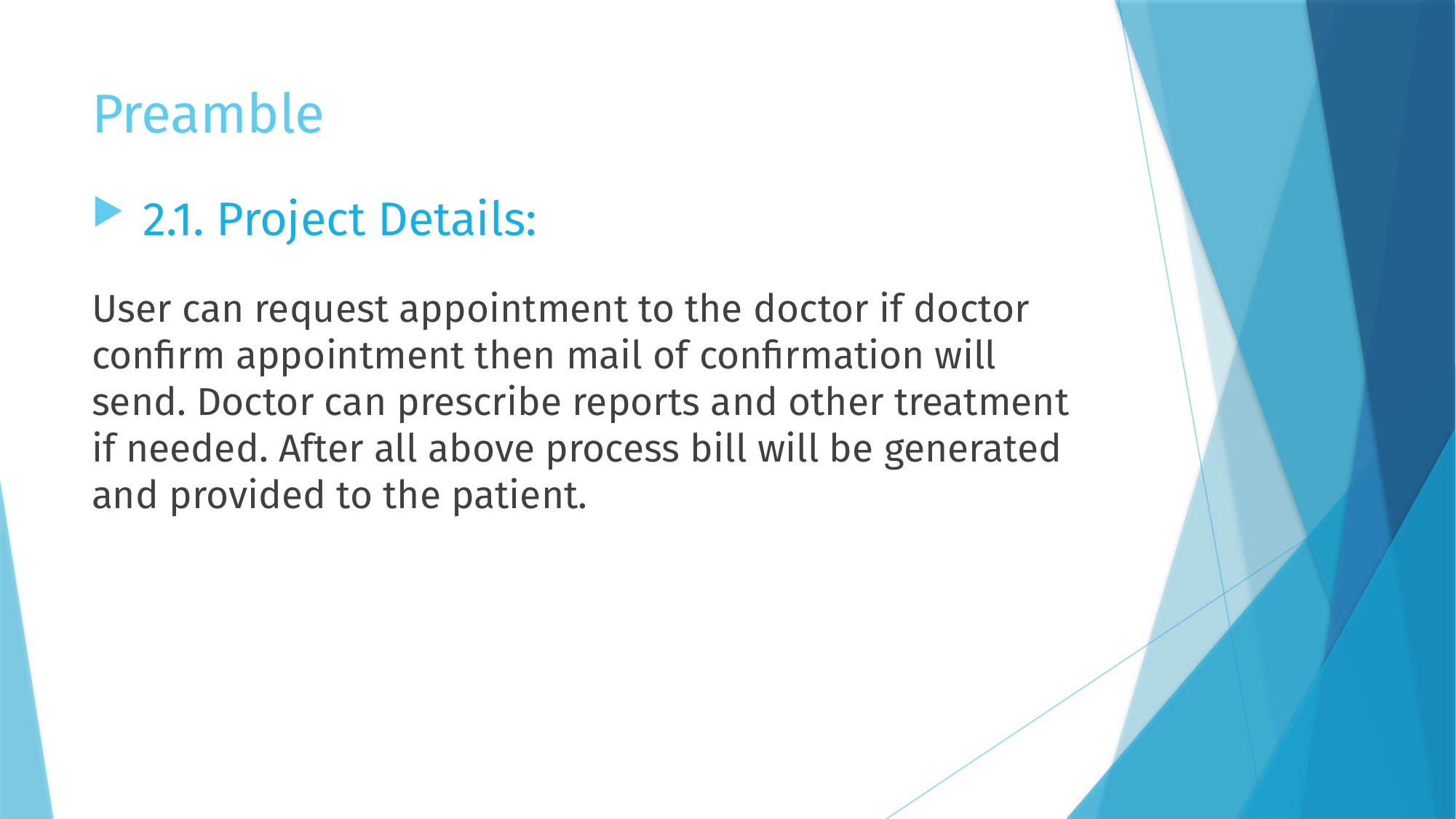

# Preamble
 2.1. Project Details:

User can request appointment to the doctor if doctor confirm appointment then mail of confirmation will send. Doctor can prescribe reports and other treatment if needed. After all above process bill will be generated and provided to the patient.